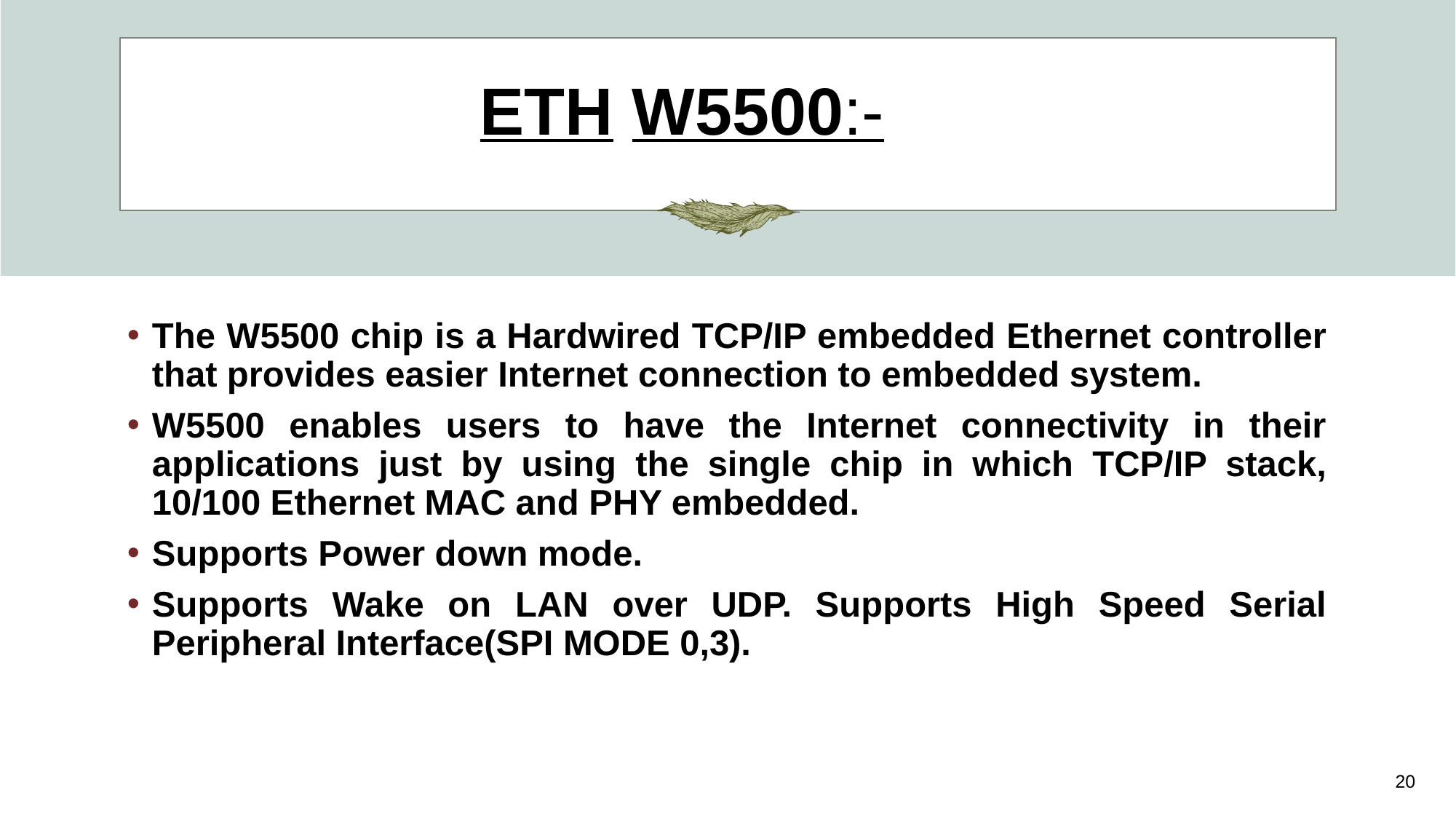

# ETH W5500:-
The W5500 chip is a Hardwired TCP/IP embedded Ethernet controller that provides easier Internet connection to embedded system.
W5500 enables users to have the Internet connectivity in their applications just by using the single chip in which TCP/IP stack, 10/100 Ethernet MAC and PHY embedded.
Supports Power down mode.
Supports Wake on LAN over UDP. Supports High Speed Serial Peripheral Interface(SPI MODE 0,3).
20